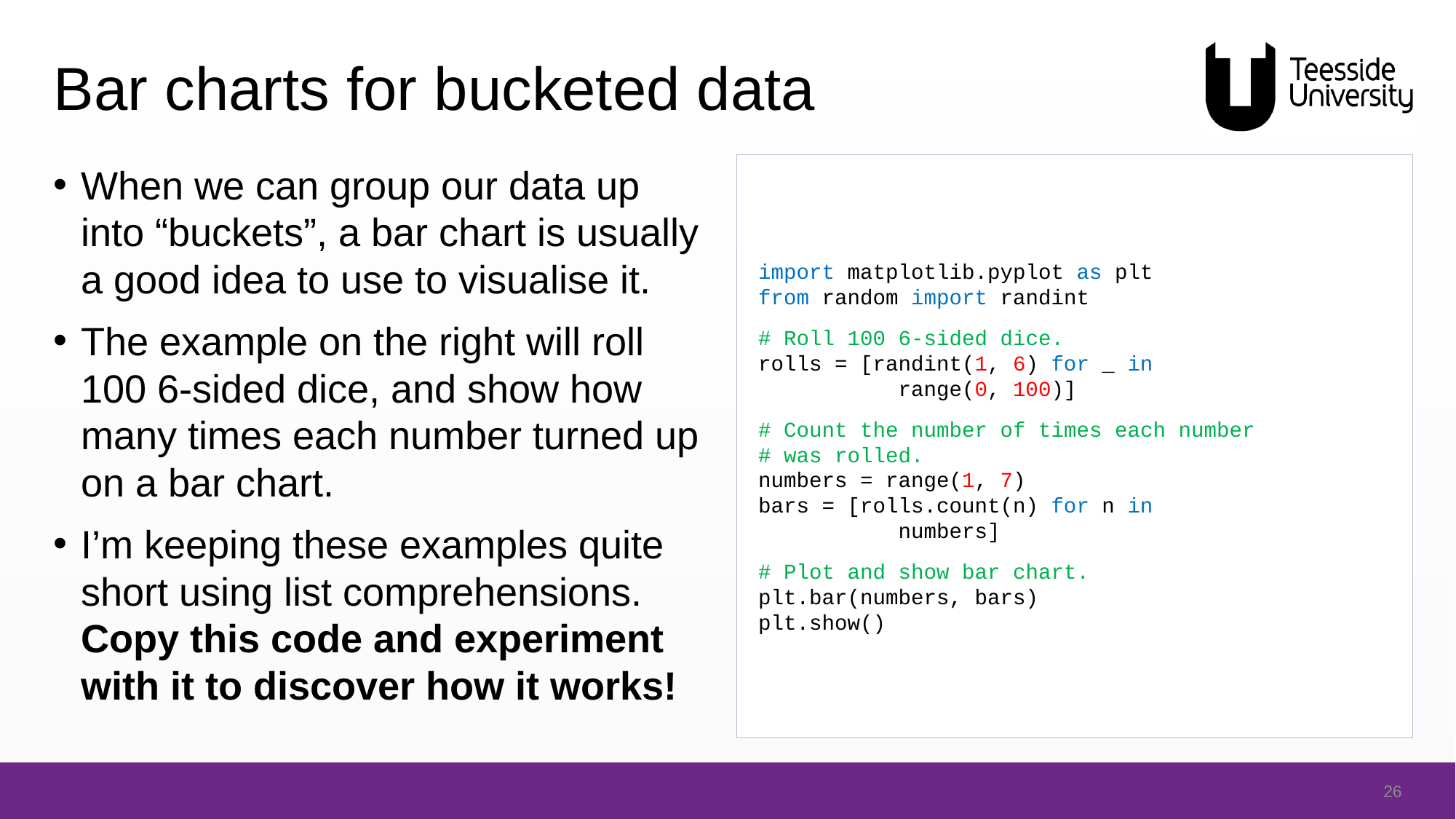

# Bar charts for bucketed data
When we can group our data up into “buckets”, a bar chart is usually a good idea to use to visualise it.
The example on the right will roll 100 6-sided dice, and show how many times each number turned up on a bar chart.
I’m keeping these examples quite short using list comprehensions. Copy this code and experiment with it to discover how it works!
import matplotlib.pyplot as plt
from random import randint
# Roll 100 6-sided dice. rolls = [randint(1, 6) for _ in range(0, 100)]
# Count the number of times each number # was rolled. numbers = range(1, 7) bars = [rolls.count(n) for n in numbers]
# Plot and show bar chart. plt.bar(numbers, bars) plt.show()
26